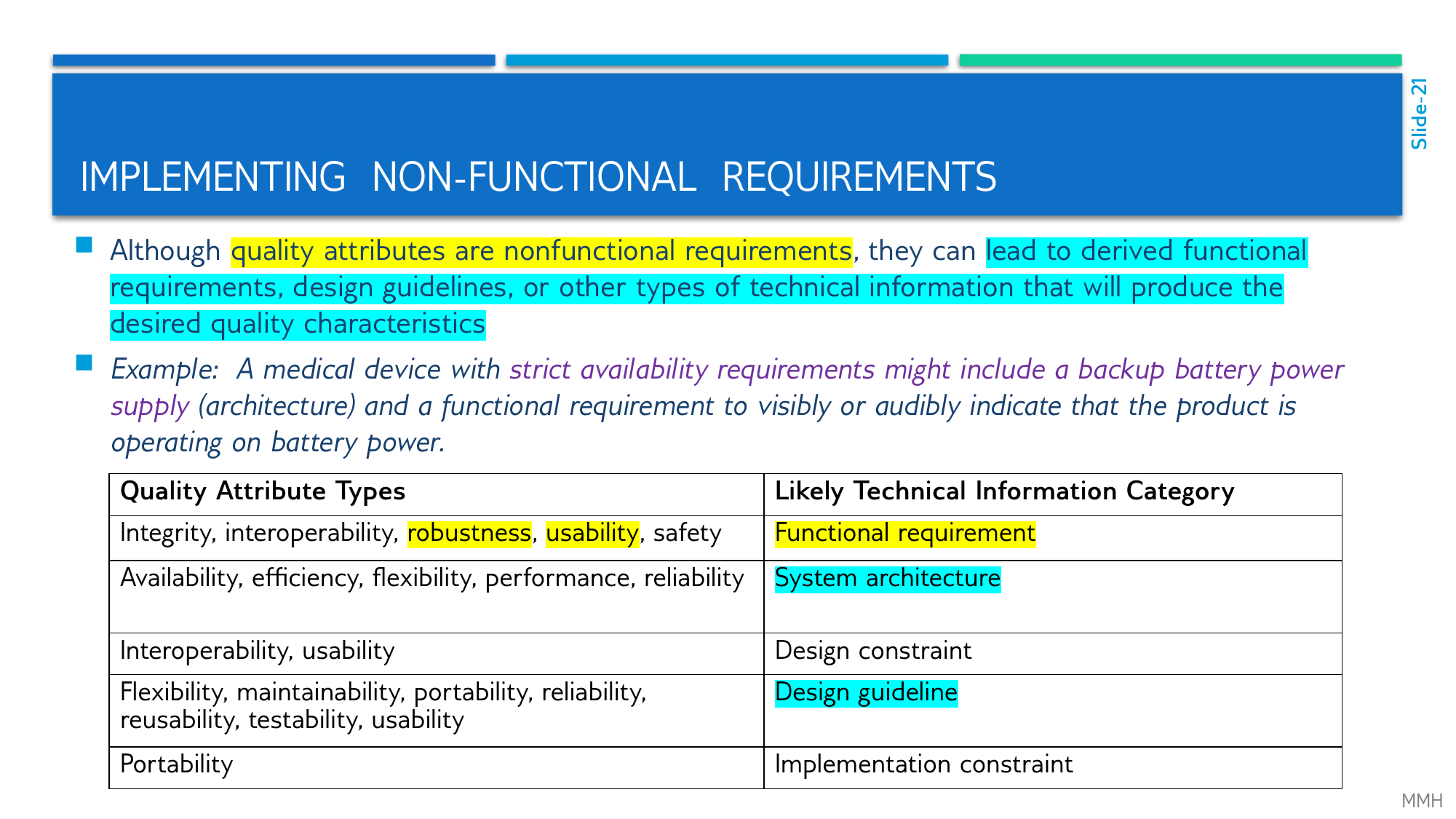

Slide-21
# Implementing  non-functional  requirements
Although quality attributes are nonfunctional requirements, they can lead to derived functional requirements, design guidelines, or other types of technical information that will produce the desired quality characteristics
Example:  A medical device with strict availability requirements might include a backup battery power supply (architecture) and a functional requirement to visibly or audibly indicate that the product is operating on battery power.
| Quality Attribute Types | Likely Technical Information Category |
| --- | --- |
| Integrity, interoperability, robustness, usability, safety | Functional requirement |
| Availability, efficiency, flexibility, performance, reliability | System architecture |
| Interoperability, usability | Design constraint |
| Flexibility, maintainability, portability, reliability, reusability, testability, usability | Design guideline |
| Portability | Implementation constraint |
  MMH